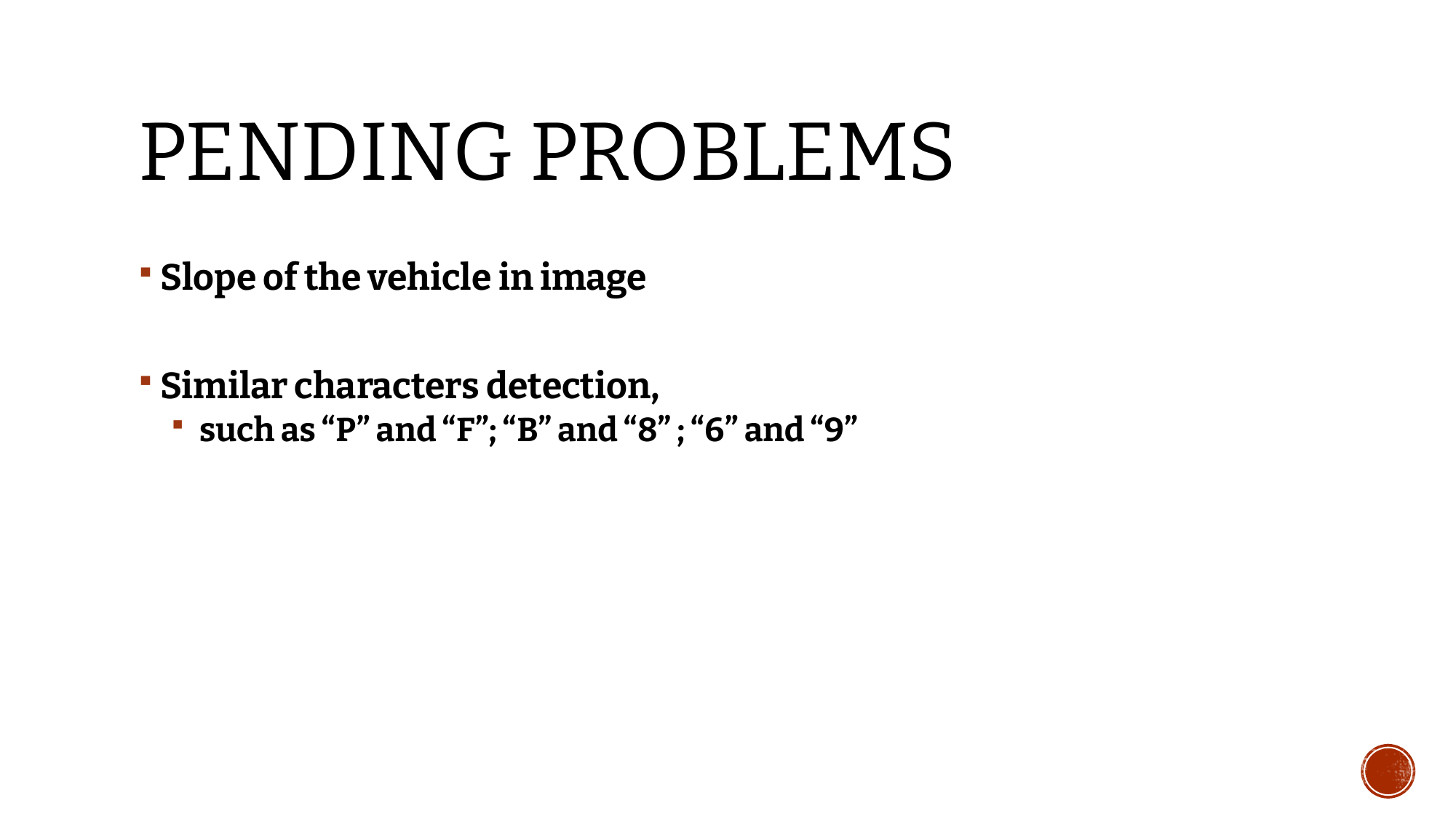

# Pending problems
Slope of the vehicle in image

Similar characters detection,
 such as “P” and “F”; “B” and “8” ; “6” and “9”